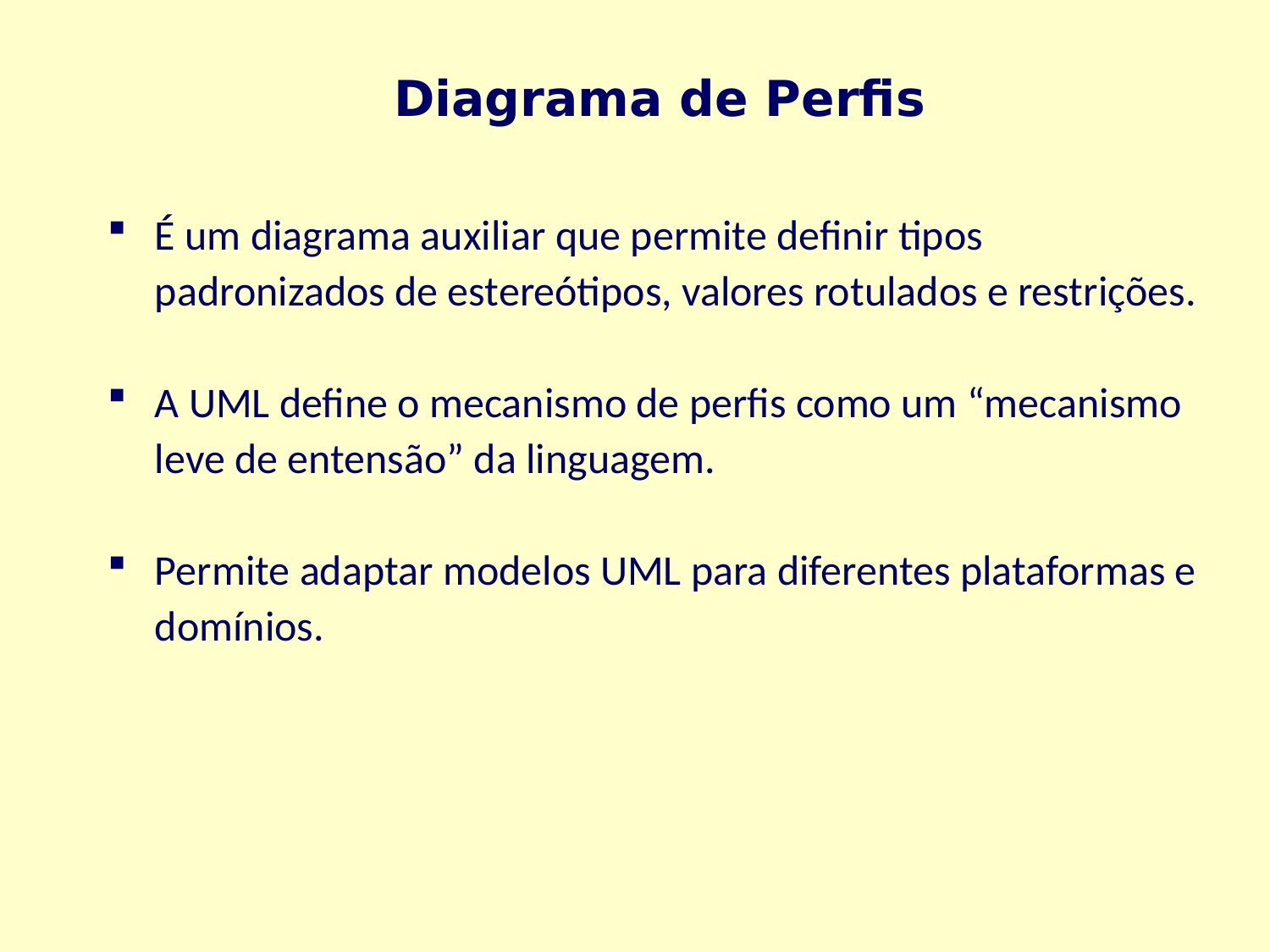

Diagrama de Perfis
É um diagrama auxiliar que permite definir tipos padronizados de estereótipos, valores rotulados e restrições.

A UML define o mecanismo de perfis como um “mecanismo leve de entensão” da linguagem.

Permite adaptar modelos UML para diferentes plataformas e domínios.